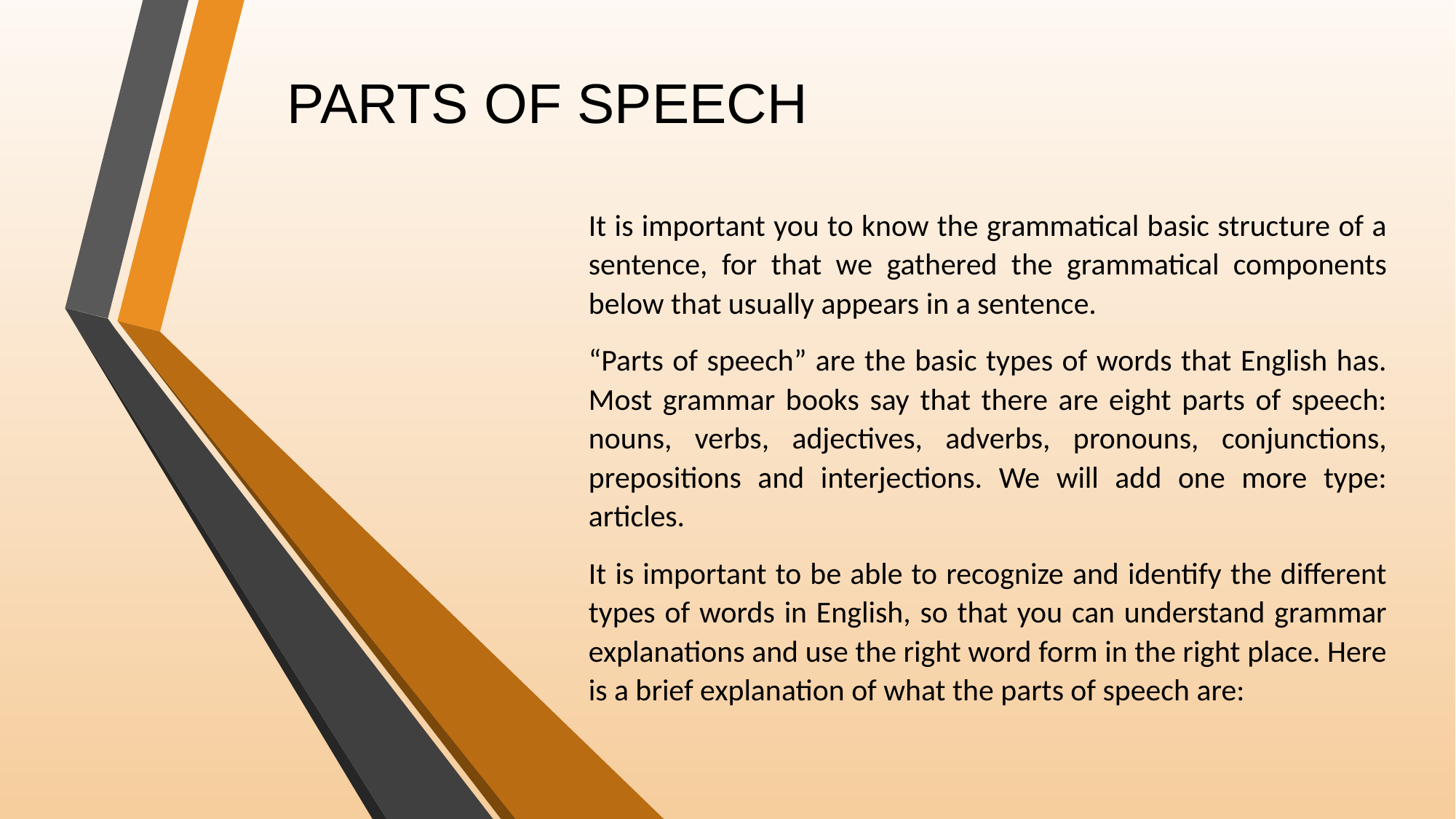

# PARTS OF SPEECH
It is important you to know the grammatical basic structure of a sentence, for that we gathered the grammatical components below that usually appears in a sentence.
“Parts of speech” are the basic types of words that English has. Most grammar books say that there are eight parts of speech: nouns, verbs, adjectives, adverbs, pronouns, conjunctions, prepositions and interjections. We will add one more type: articles.
It is important to be able to recognize and identify the different types of words in English, so that you can understand grammar explanations and use the right word form in the right place. Here is a brief explanation of what the parts of speech are: